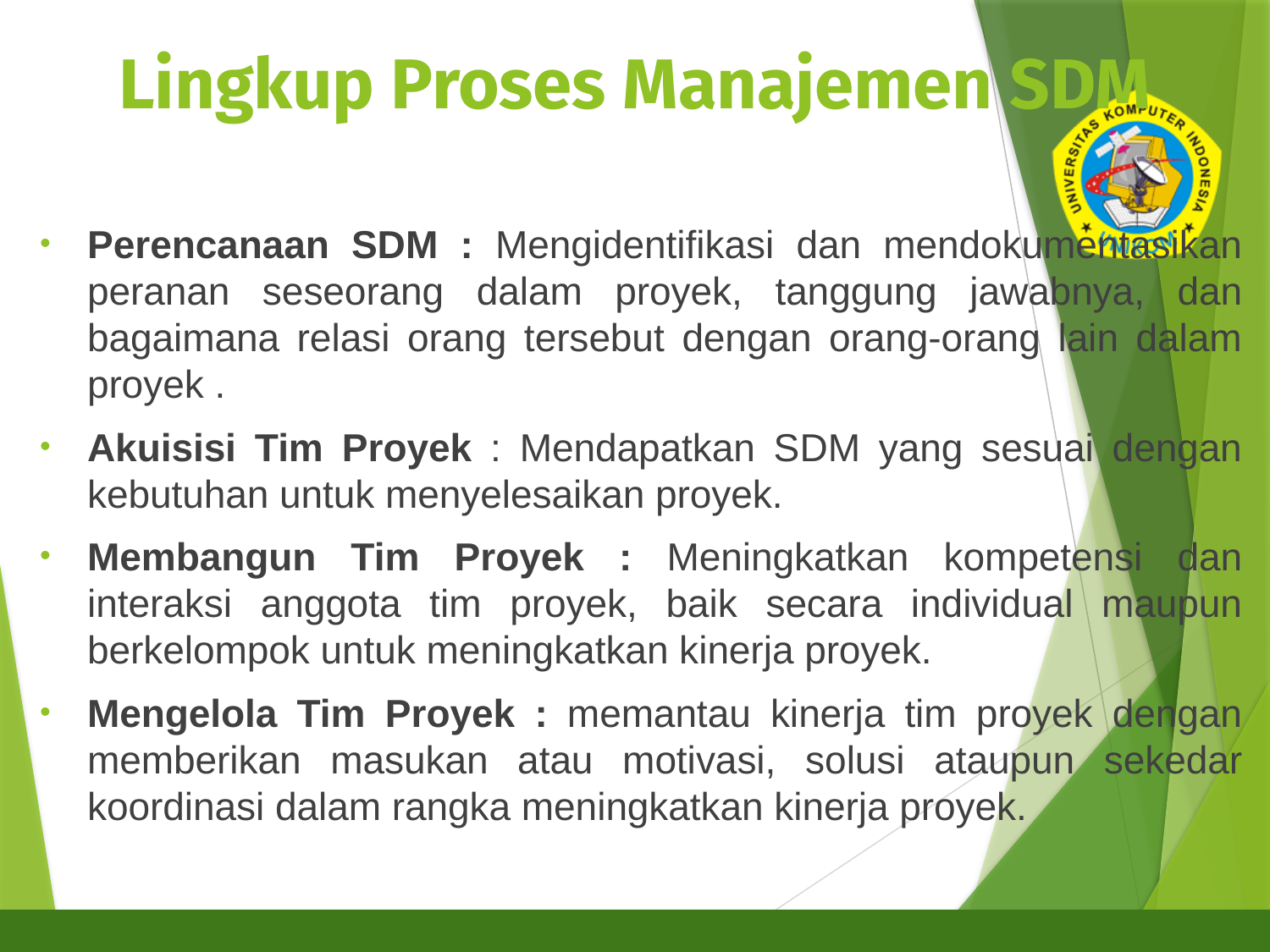

# Lingkup Proses Manajemen SDM
3
Perencanaan SDM : Mengidentifikasi dan mendokumentasikan peranan seseorang dalam proyek, tanggung jawabnya, dan bagaimana relasi orang tersebut dengan orang-orang lain dalam proyek .
Akuisisi Tim Proyek : Mendapatkan SDM yang sesuai dengan kebutuhan untuk menyelesaikan proyek.
Membangun Tim Proyek : Meningkatkan kompetensi dan interaksi anggota tim proyek, baik secara individual maupun berkelompok untuk meningkatkan kinerja proyek.
Mengelola Tim Proyek : memantau kinerja tim proyek dengan memberikan masukan atau motivasi, solusi ataupun sekedar koordinasi dalam rangka meningkatkan kinerja proyek.